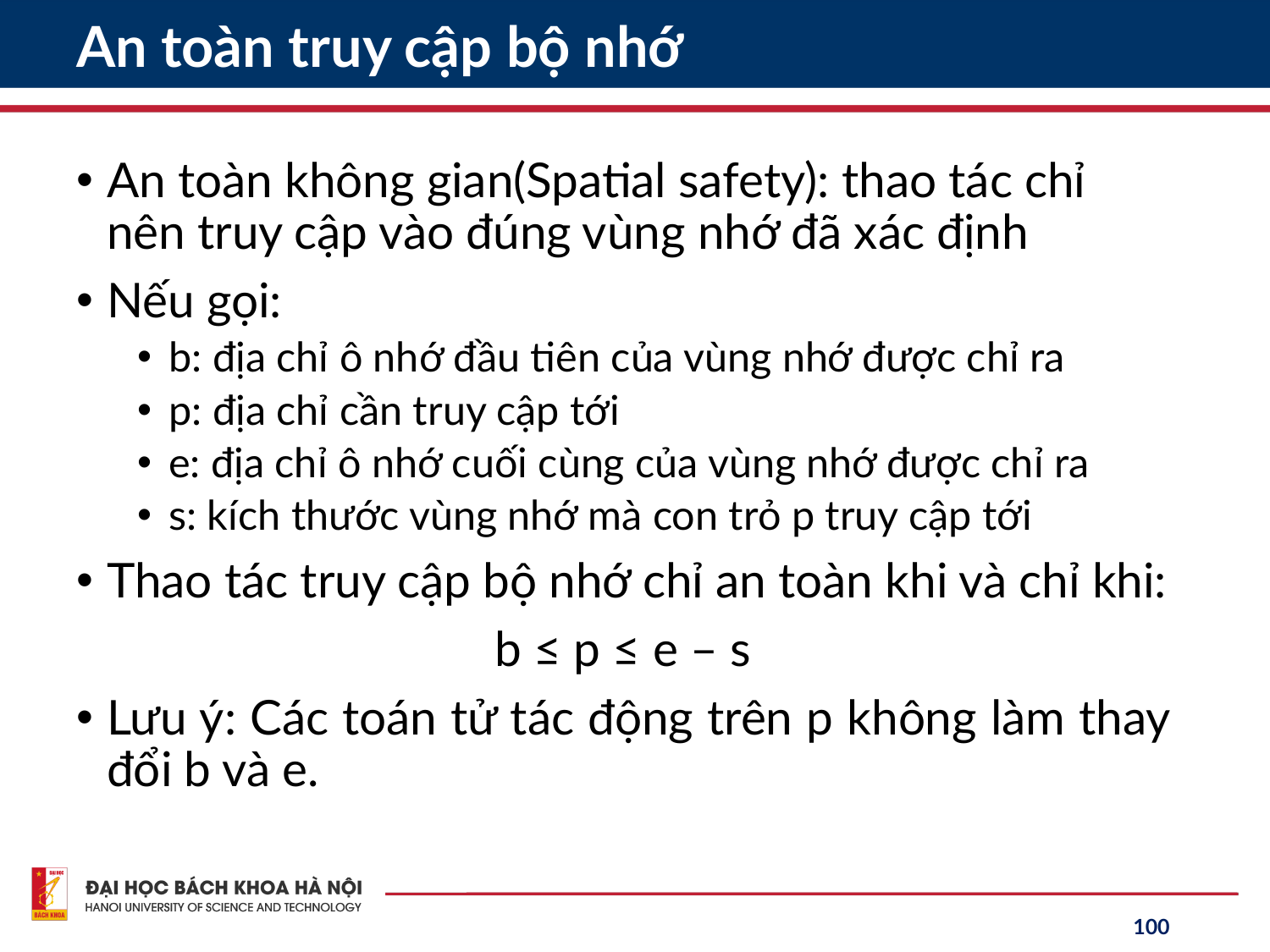

# An toàn truy cập bộ nhớ
An toàn không gian(Spatial safety): thao tác chỉ nên truy cập vào đúng vùng nhớ đã xác định
Nếu gọi:
b: địa chỉ ô nhớ đầu tiên của vùng nhớ được chỉ ra
p: địa chỉ cần truy cập tới
e: địa chỉ ô nhớ cuối cùng của vùng nhớ được chỉ ra
s: kích thước vùng nhớ mà con trỏ p truy cập tới
Thao tác truy cập bộ nhớ chỉ an toàn khi và chỉ khi:
b ≤ p ≤ e – s
Lưu ý: Các toán tử tác động trên p không làm thay đổi b và e.
100